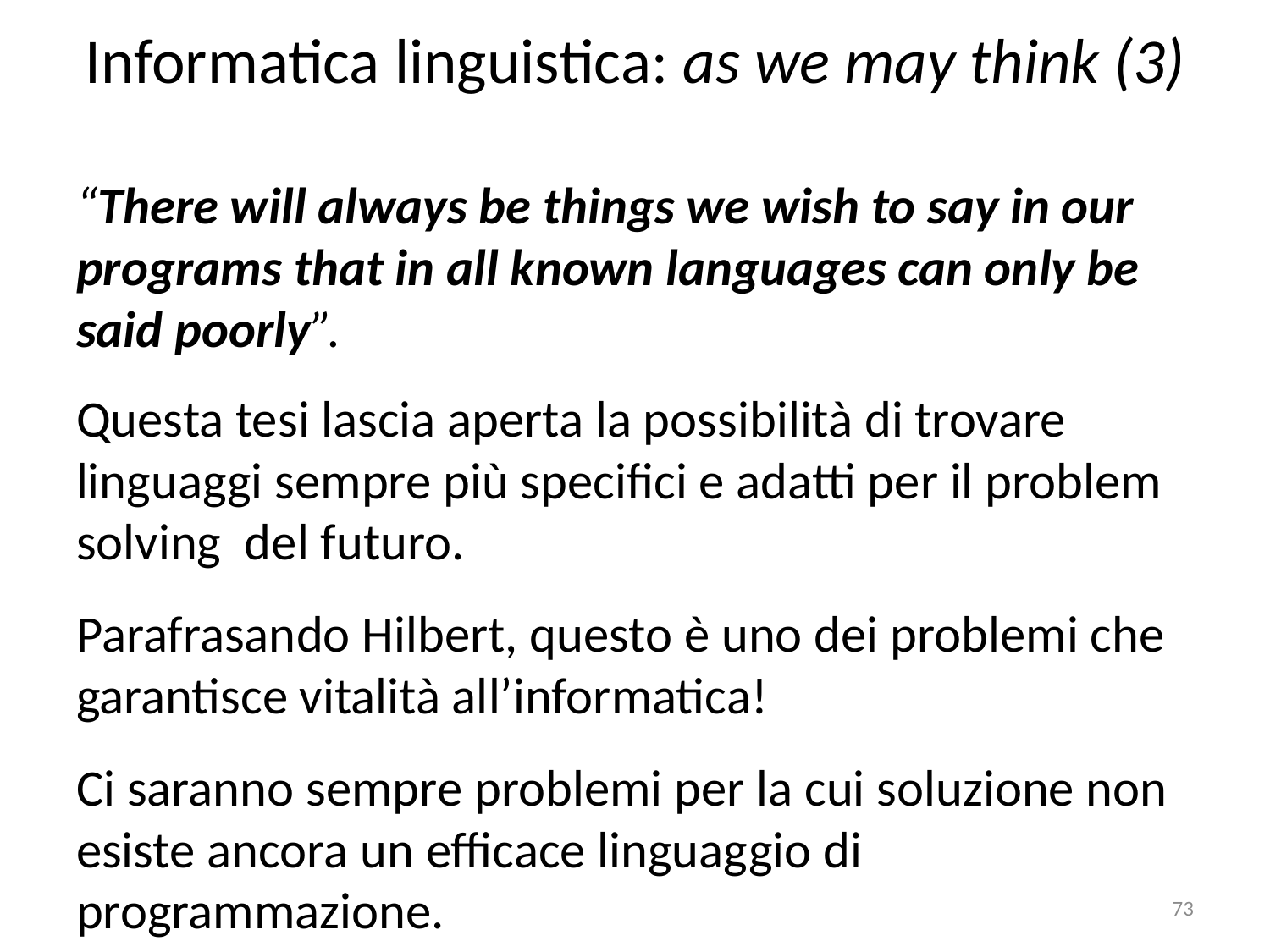

# Informatica linguistica: as we may think (3)
“There will always be things we wish to say in our programs that in all known languages can only be said poorly”.

Questa tesi lascia aperta la possibilità di trovare linguaggi sempre più specifici e adatti per il problem solving  del futuro.

Parafrasando Hilbert, questo è uno dei problemi che garantisce vitalità all’informatica!

Ci saranno sempre problemi per la cui soluzione non esiste ancora un efficace linguaggio di programmazione.

73